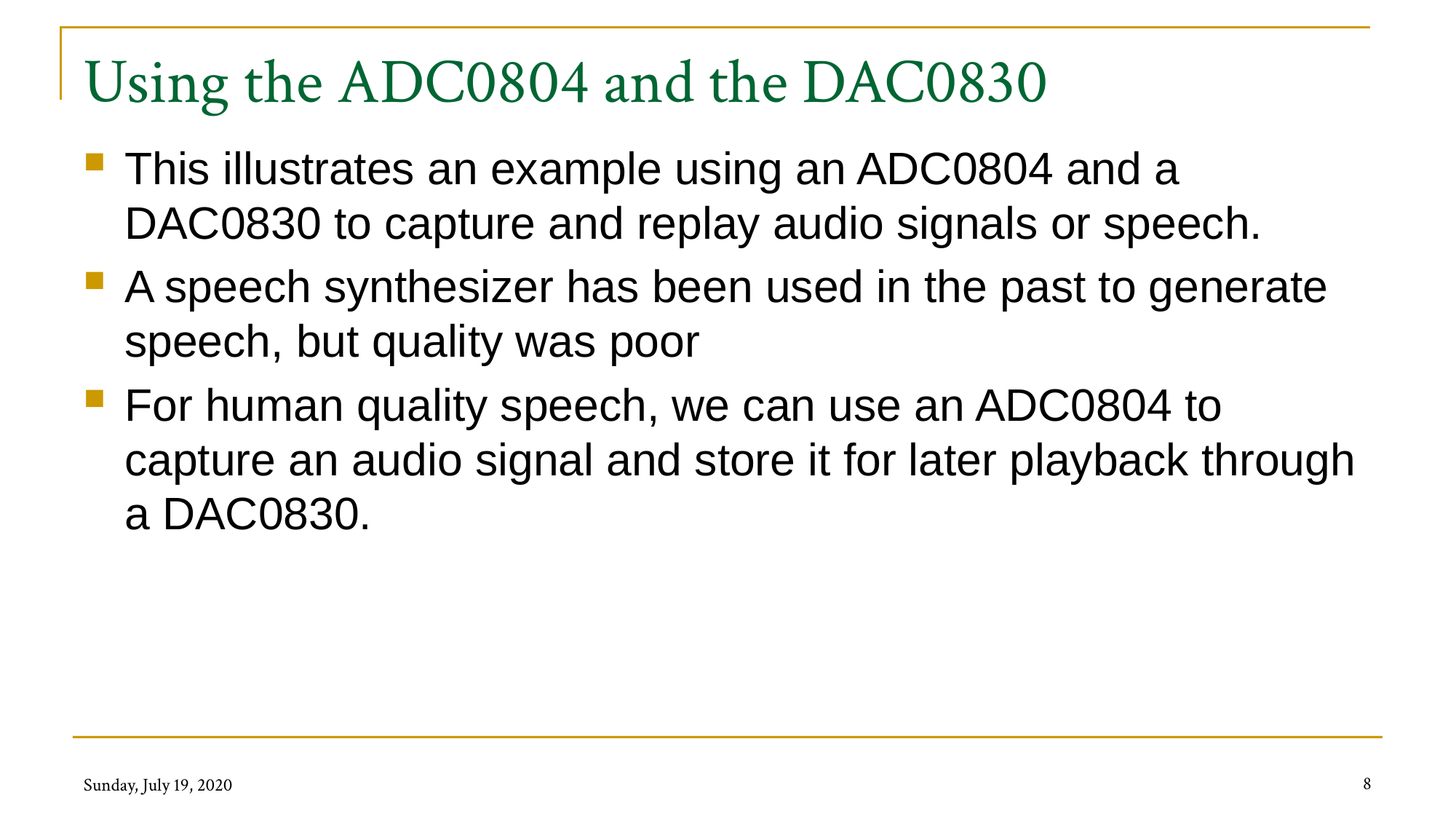

# Using the ADC0804 and the DAC0830
This illustrates an example using an ADC0804 and a DAC0830 to capture and replay audio signals or speech.
A speech synthesizer has been used in the past to generate speech, but quality was poor
For human quality speech, we can use an ADC0804 to capture an audio signal and store it for later playback through a DAC0830.
Sunday, July 19, 2020
8